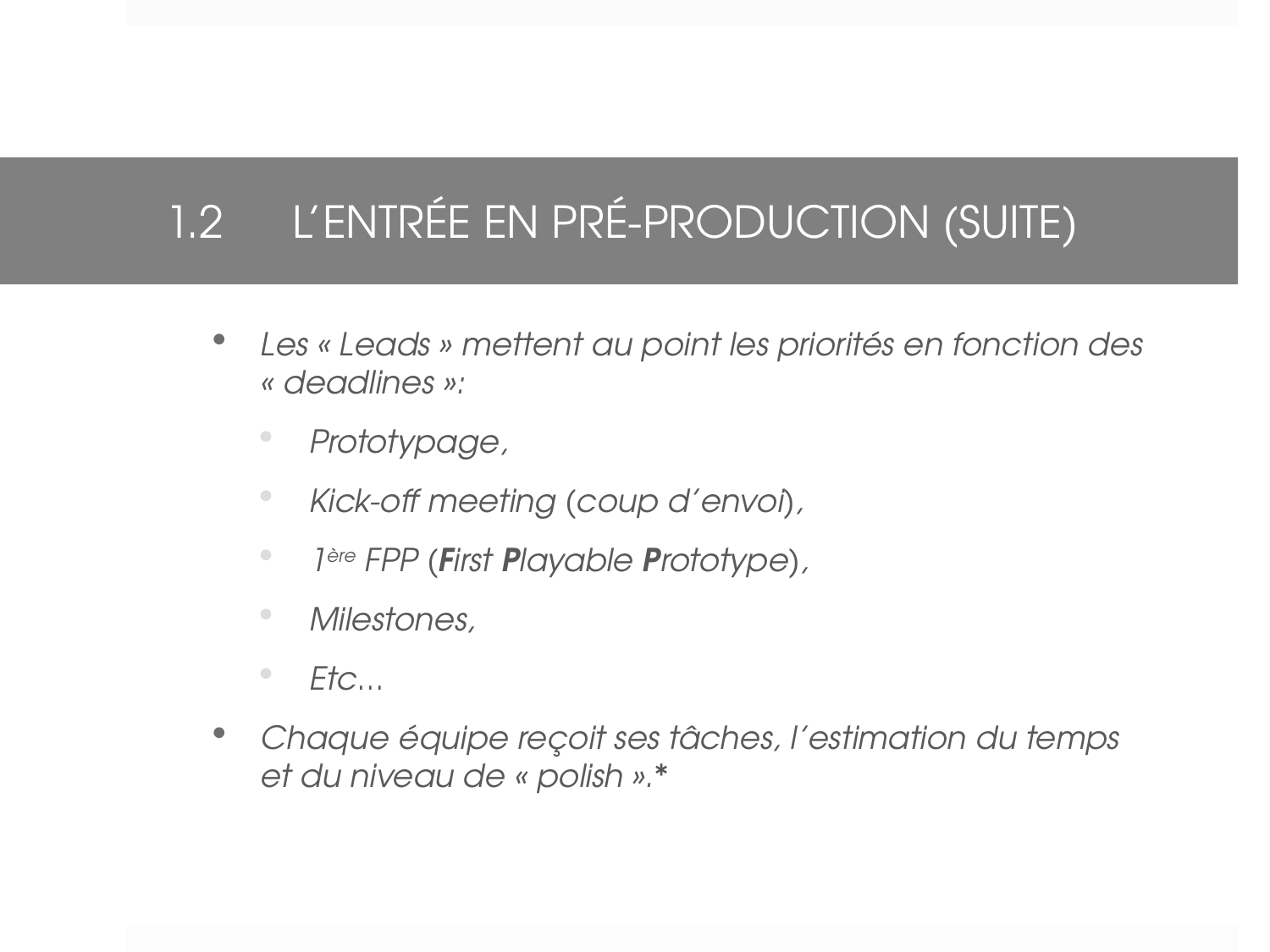

1.2	L’entrée en pré-production (suite)
Les « Leads » mettent au point les priorités en fonction des « deadlines »:
Prototypage,
Kick-off meeting (coup d’envoi),
1ère FPP (First Playable Prototype),
Milestones,
Etc…
Chaque équipe reçoit ses tâches, l’estimation du temps et du niveau de « polish ».*